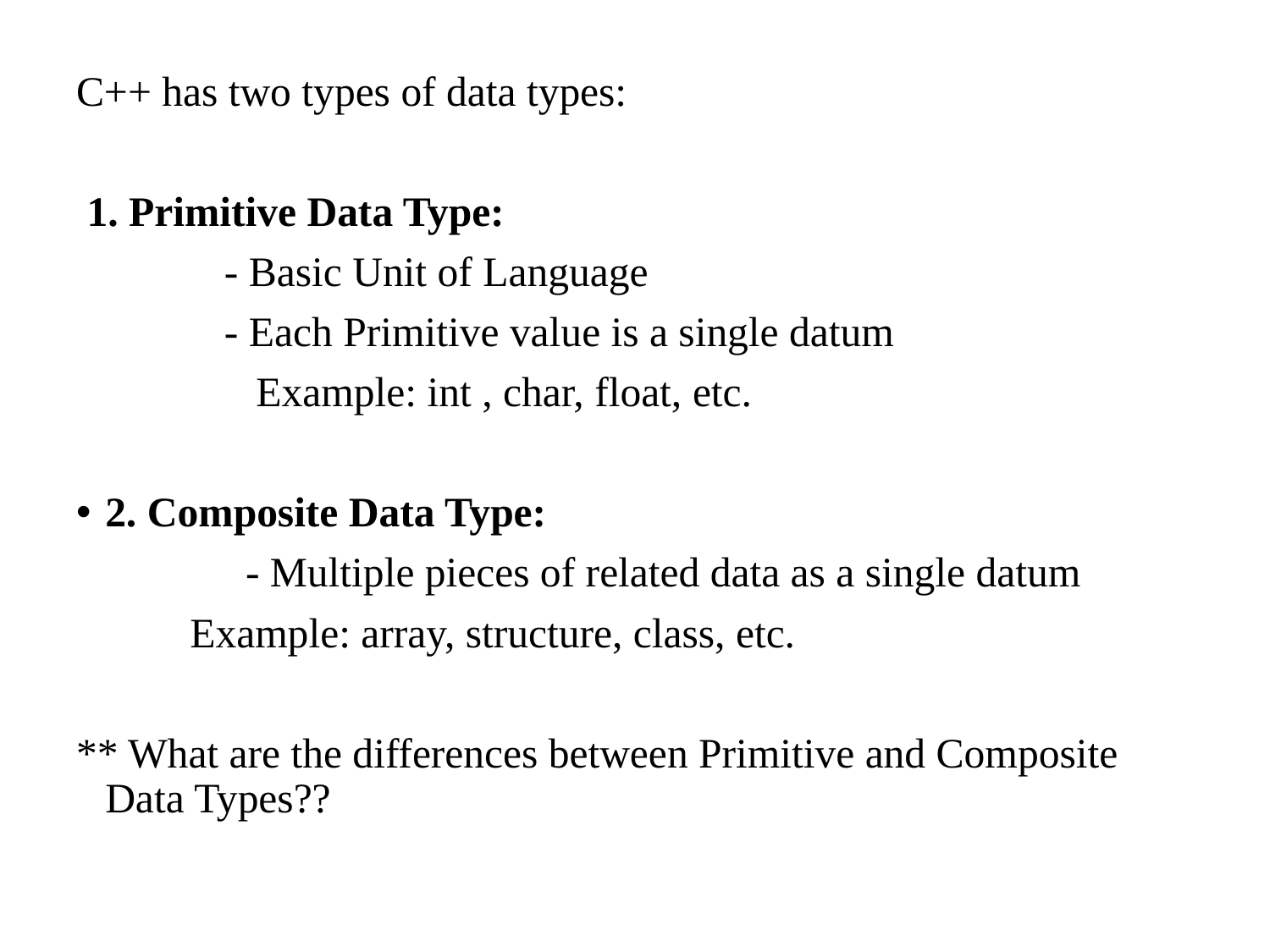

C++ has two types of data types:

 1. Primitive Data Type:
              - Basic Unit of Language
              - Each Primitive value is a single datum
                 Example: int , char, float, etc.

2. Composite Data Type:
                - Multiple pieces of related data as a single datum
		        Example: array, structure, class, etc.

** What are the differences between Primitive and Composite Data Types??